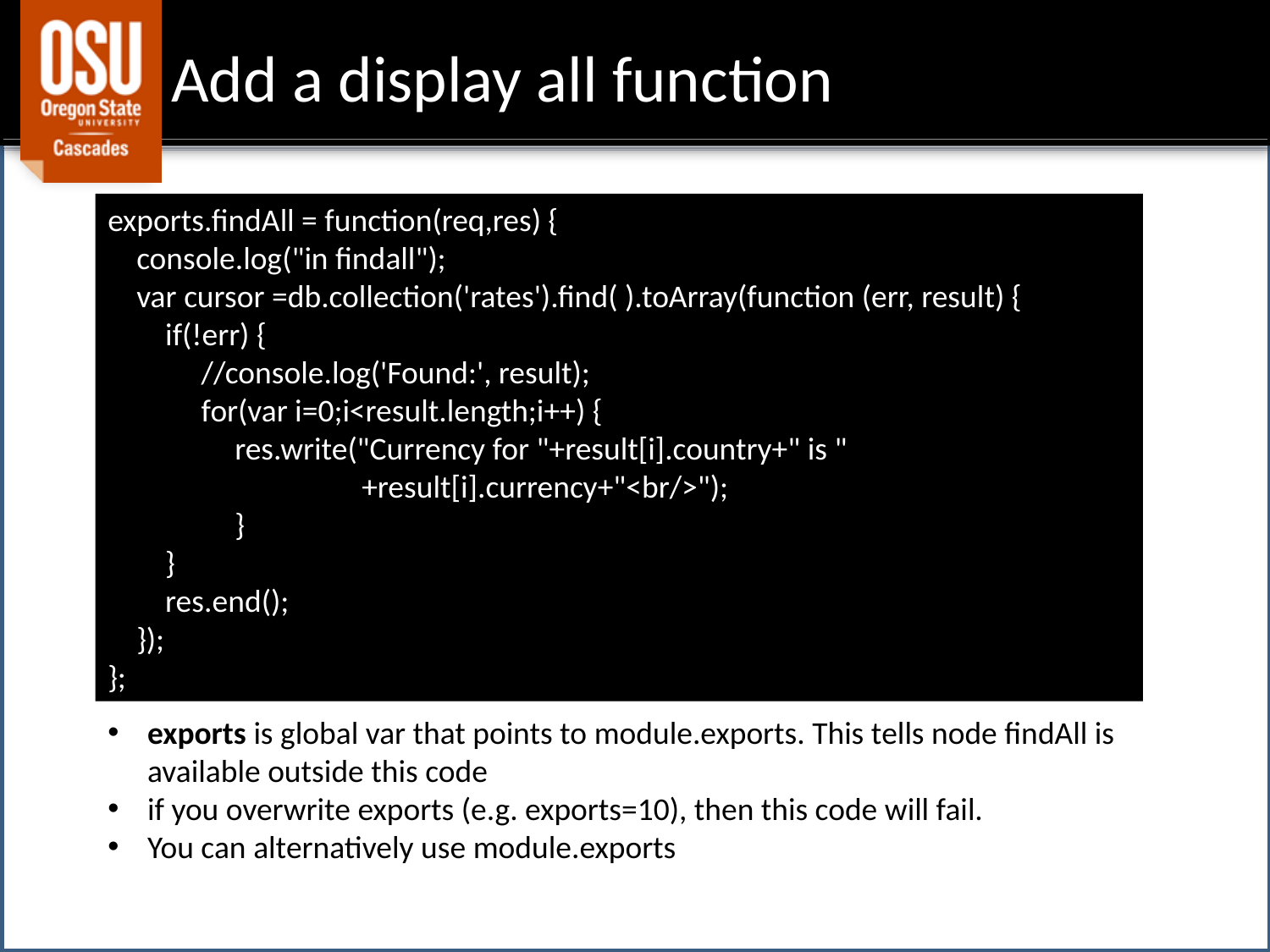

# Add a display all function
exports.findAll = function(req,res) {
    console.log("in findall");
    var cursor =db.collection('rates').find( ).toArray(function (err, result) {
        if(!err) {
             //console.log('Found:', result);
             for(var i=0;i<result.length;i++) {
	res.write("Currency for "+result[i].country+" is "
		+result[i].currency+"<br/>");
	}
        }
        res.end();
    });
};
exports is global var that points to module.exports. This tells node findAll is available outside this code
if you overwrite exports (e.g. exports=10), then this code will fail.
You can alternatively use module.exports